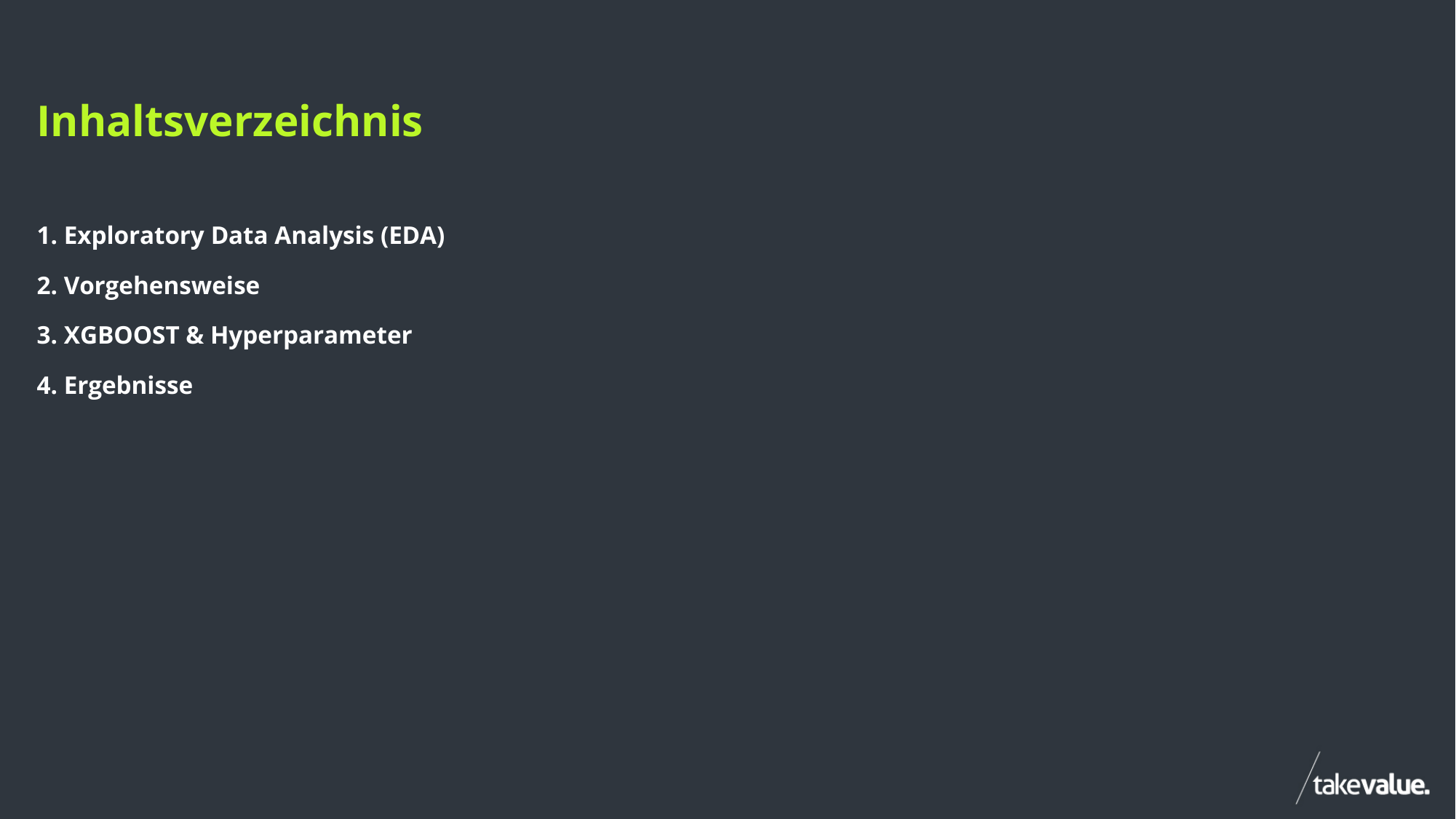

# Inhaltsverzeichnis
1. Exploratory Data Analysis (EDA)
2. Vorgehensweise
3. XGBOOST & Hyperparameter
4. Ergebnisse